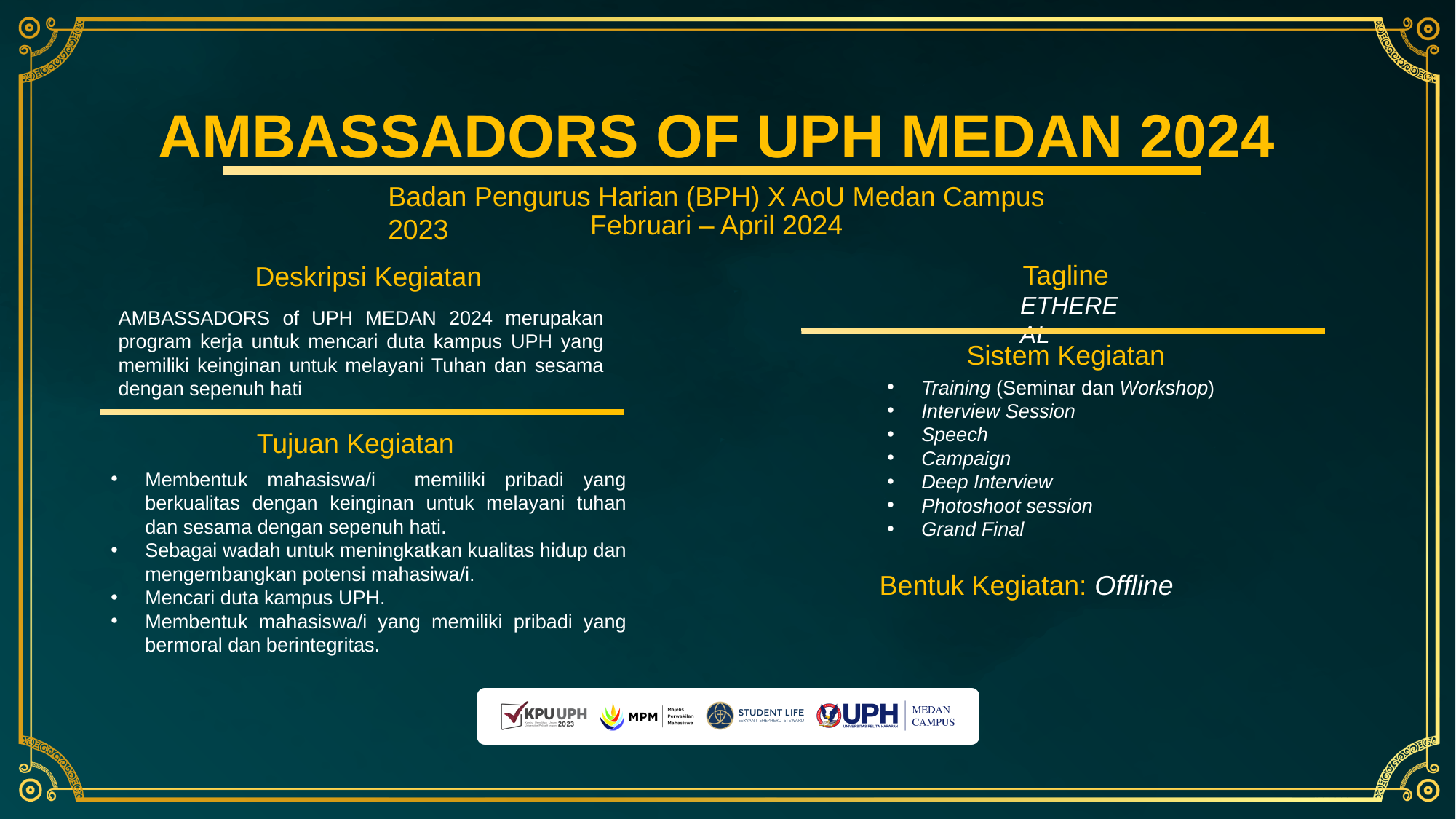

AMBASSADORS OF UPH MEDAN 2024

Badan Pengurus Harian (BPH) X AoU Medan Campus 2023
Februari – April 2024
Tagline
Deskripsi Kegiatan
ETHEREAL
AMBASSADORS of UPH MEDAN 2024 merupakan program kerja untuk mencari duta kampus UPH yang memiliki keinginan untuk melayani Tuhan dan sesama dengan sepenuh hati

Sistem Kegiatan
Training (Seminar dan Workshop)
Interview Session
Speech
Campaign
Deep Interview
Photoshoot session
Grand Final

Tujuan Kegiatan
Membentuk mahasiswa/i  memiliki pribadi yang berkualitas dengan keinginan untuk melayani tuhan dan sesama dengan sepenuh hati.
Sebagai wadah untuk meningkatkan kualitas hidup dan mengembangkan potensi mahasiwa/i.
Mencari duta kampus UPH.
Membentuk mahasiswa/i yang memiliki pribadi yang bermoral dan berintegritas.
Bentuk Kegiatan: Offline